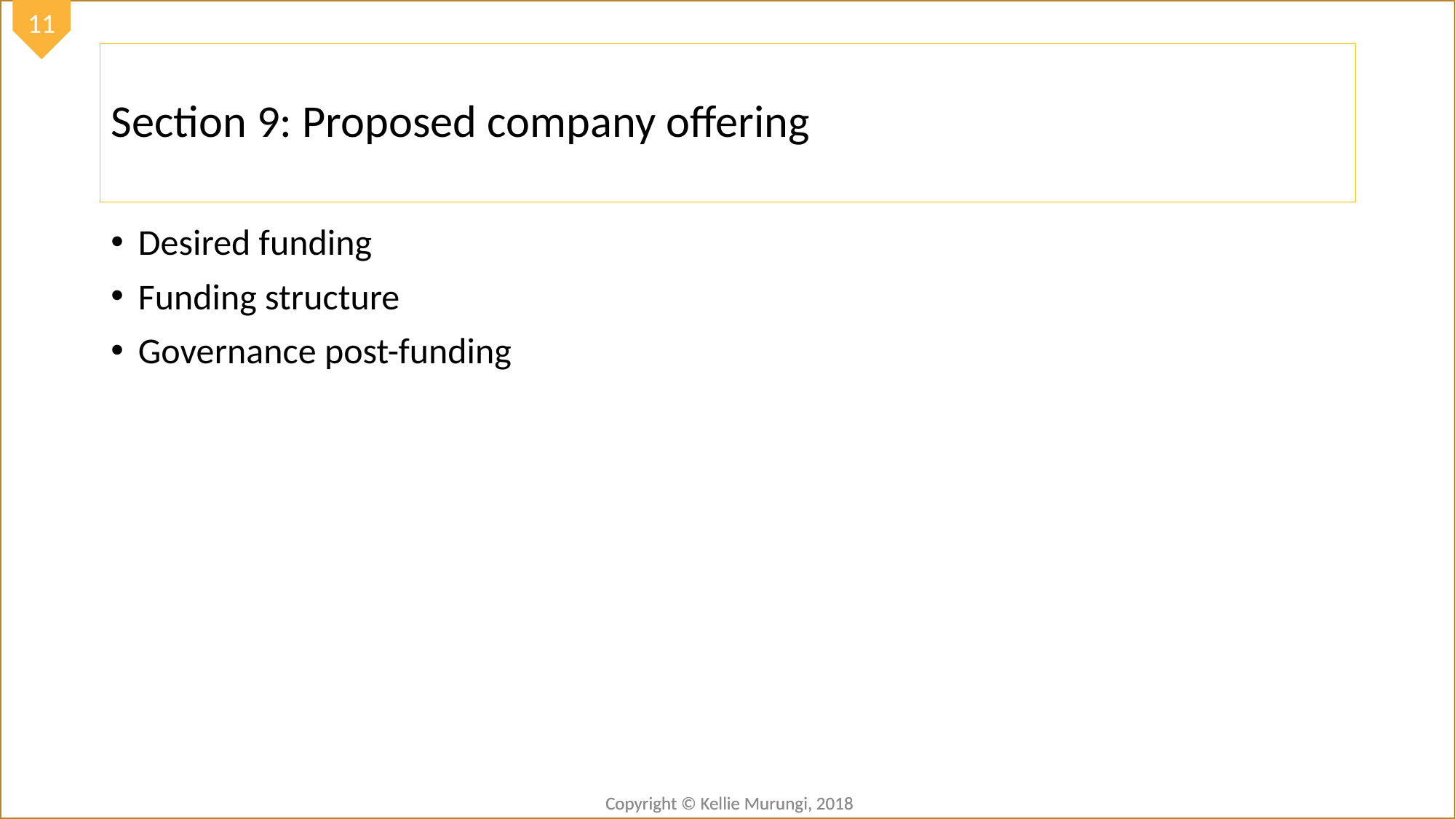

# Section 9: Proposed company offering
Desired funding
Funding structure
Governance post-funding